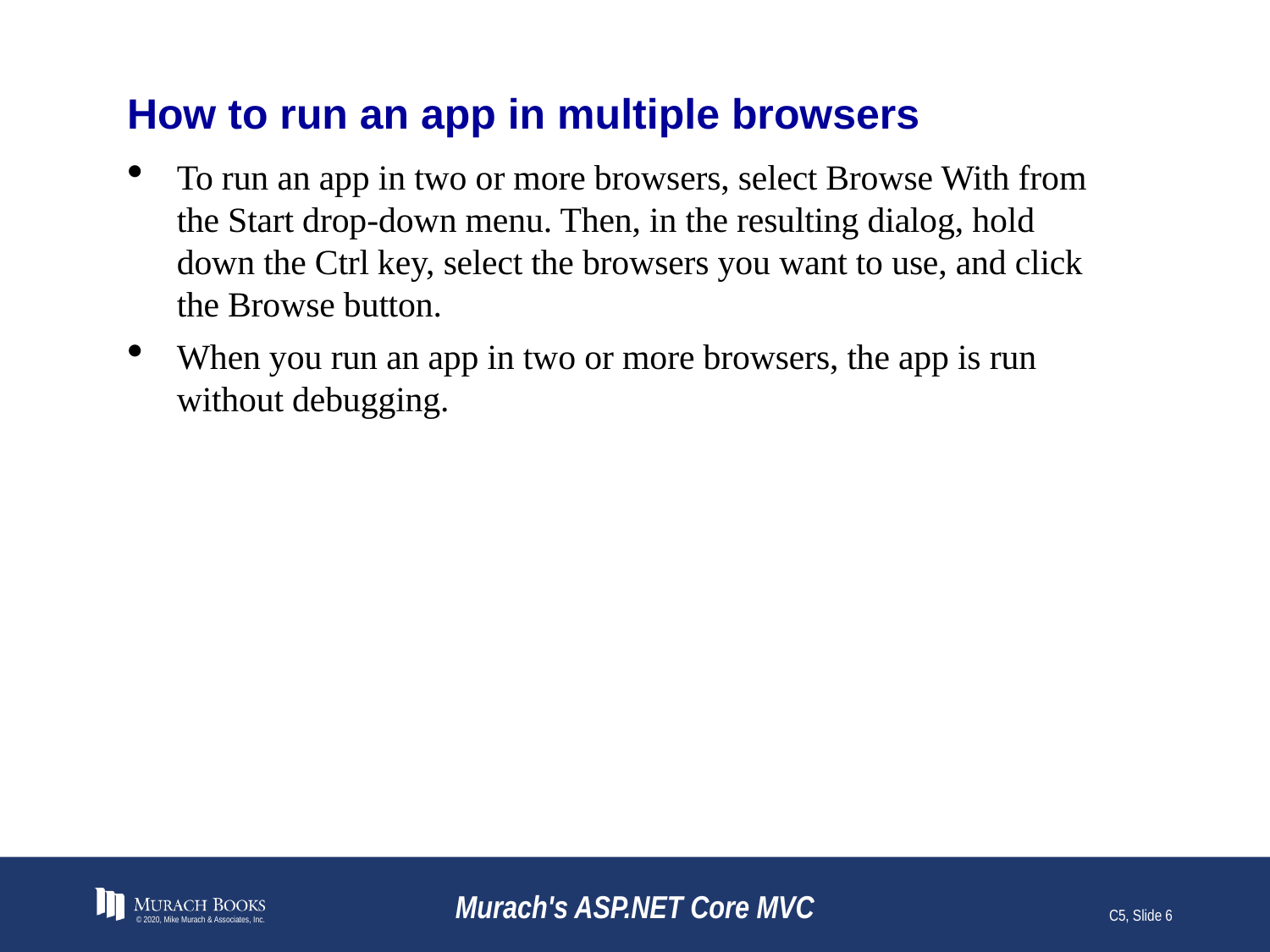

# How to run an app in multiple browsers
To run an app in two or more browsers, select Browse With from the Start drop-down menu. Then, in the resulting dialog, hold down the Ctrl key, select the browsers you want to use, and click the Browse button.
When you run an app in two or more browsers, the app is run without debugging.

© 2020, Mike Murach & Associates, Inc.
Murach's ASP.NET Core MVC

C5, Slide 6